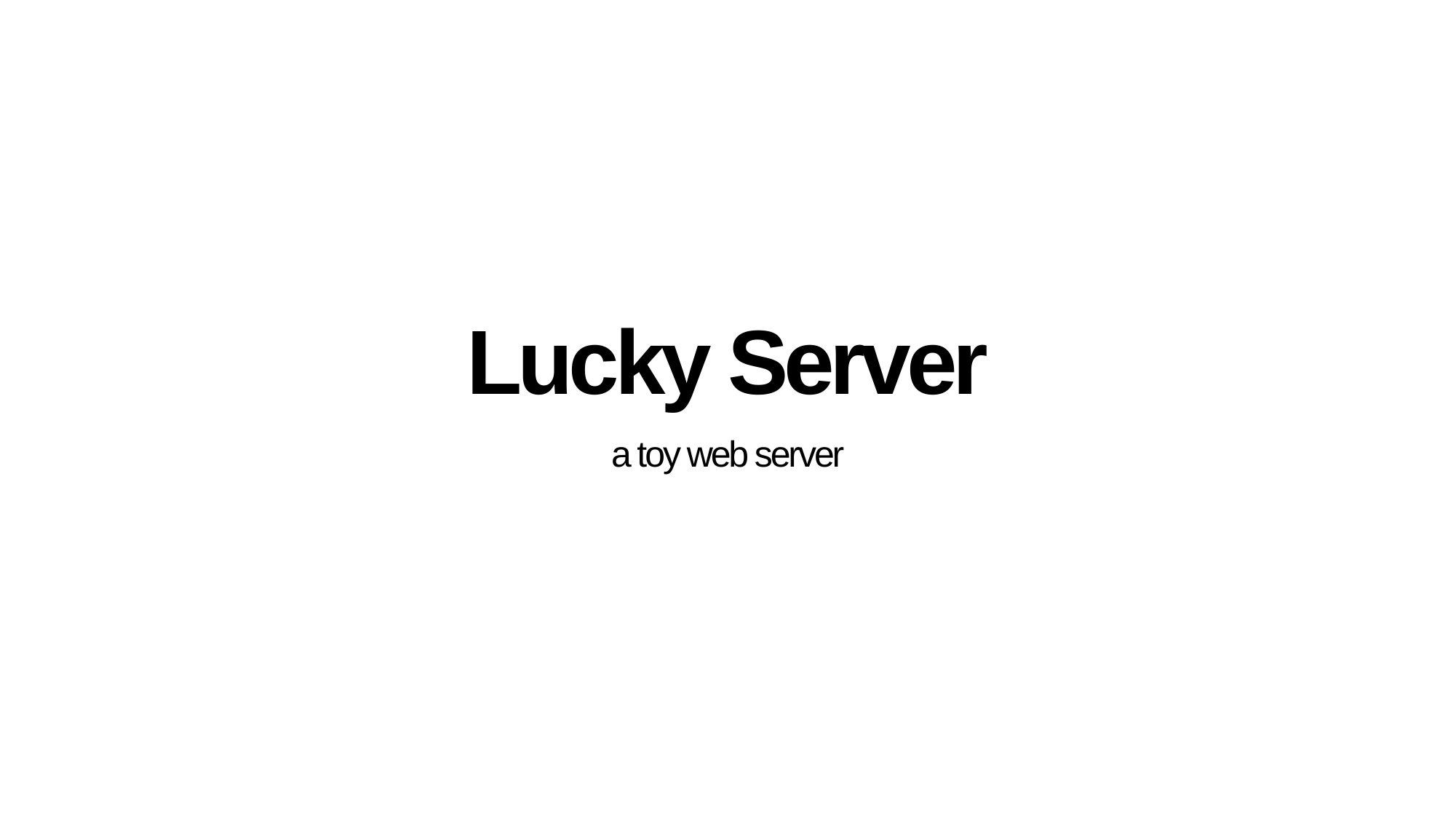

# Lucky Server
a toy web server